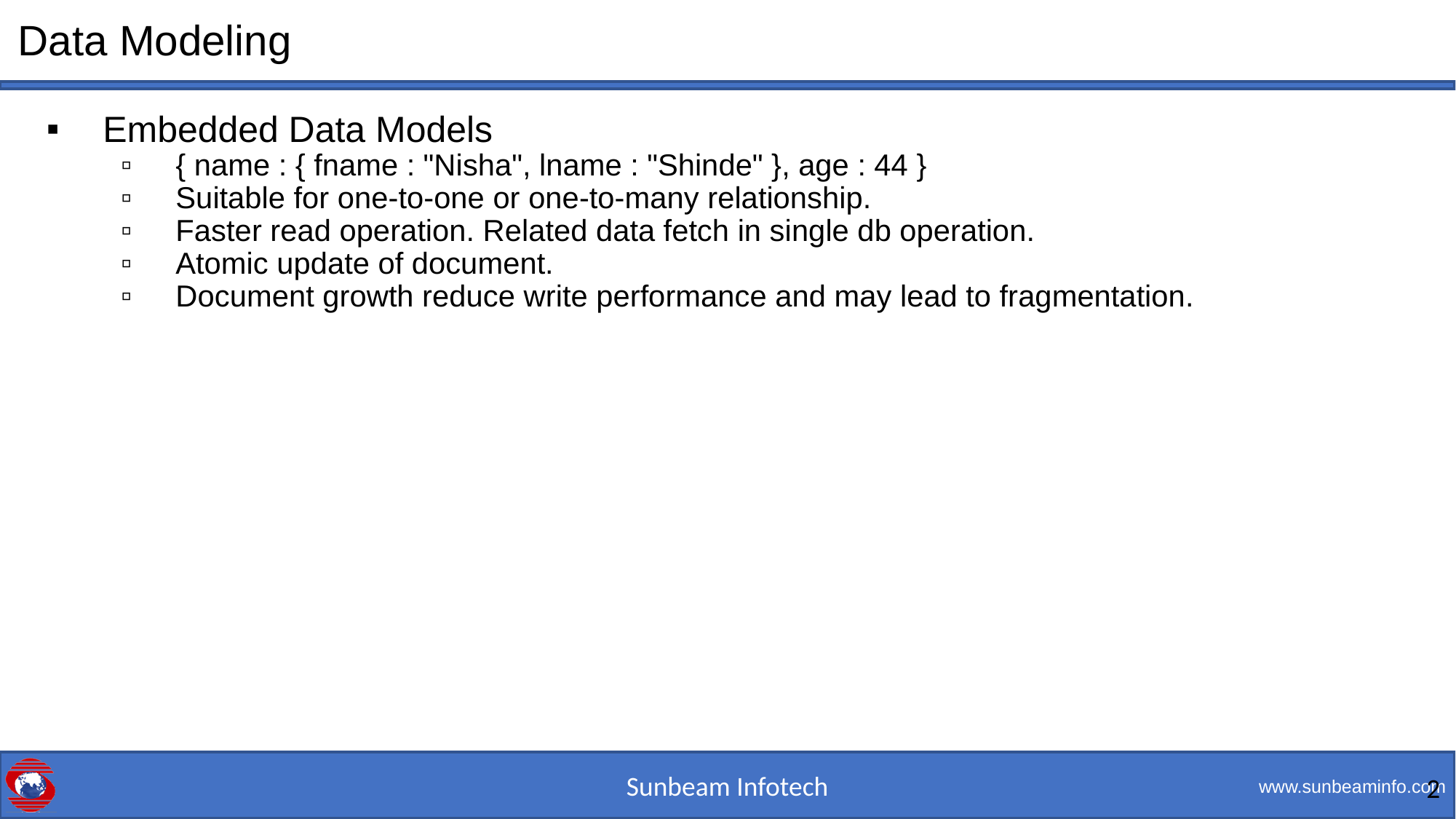

# Data Modeling
Embedded Data Models
{ name : { fname : "Nisha", lname : "Shinde" }, age : 44 }
Suitable for one-to-one or one-to-many relationship.
Faster read operation. Related data fetch in single db operation.
Atomic update of document.
Document growth reduce write performance and may lead to fragmentation.
2